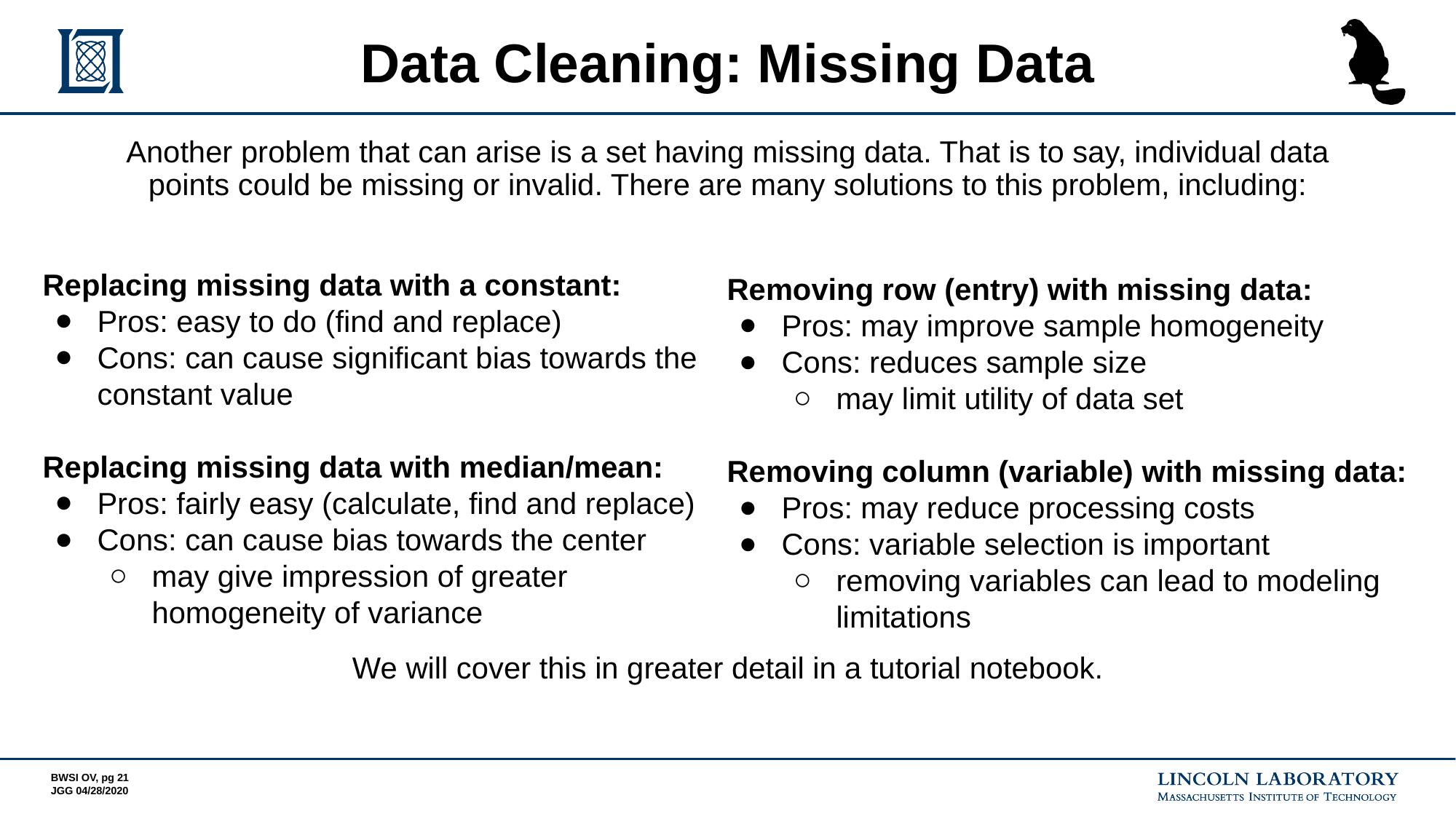

# Data Cleaning: Missing Data
Another problem that can arise is a set having missing data. That is to say, individual data points could be missing or invalid. There are many solutions to this problem, including:

Replacing missing data with a constant:
Pros: easy to do (find and replace)
Cons: can cause significant bias towards the constant value

Replacing missing data with median/mean:
Pros: fairly easy (calculate, find and replace)
Cons: can cause bias towards the center
may give impression of greater homogeneity of variance
Removing row (entry) with missing data:
Pros: may improve sample homogeneity
Cons: reduces sample size
may limit utility of data set

Removing column (variable) with missing data:
Pros: may reduce processing costs
Cons: variable selection is important
removing variables can lead to modeling limitations
We will cover this in greater detail in a tutorial notebook.